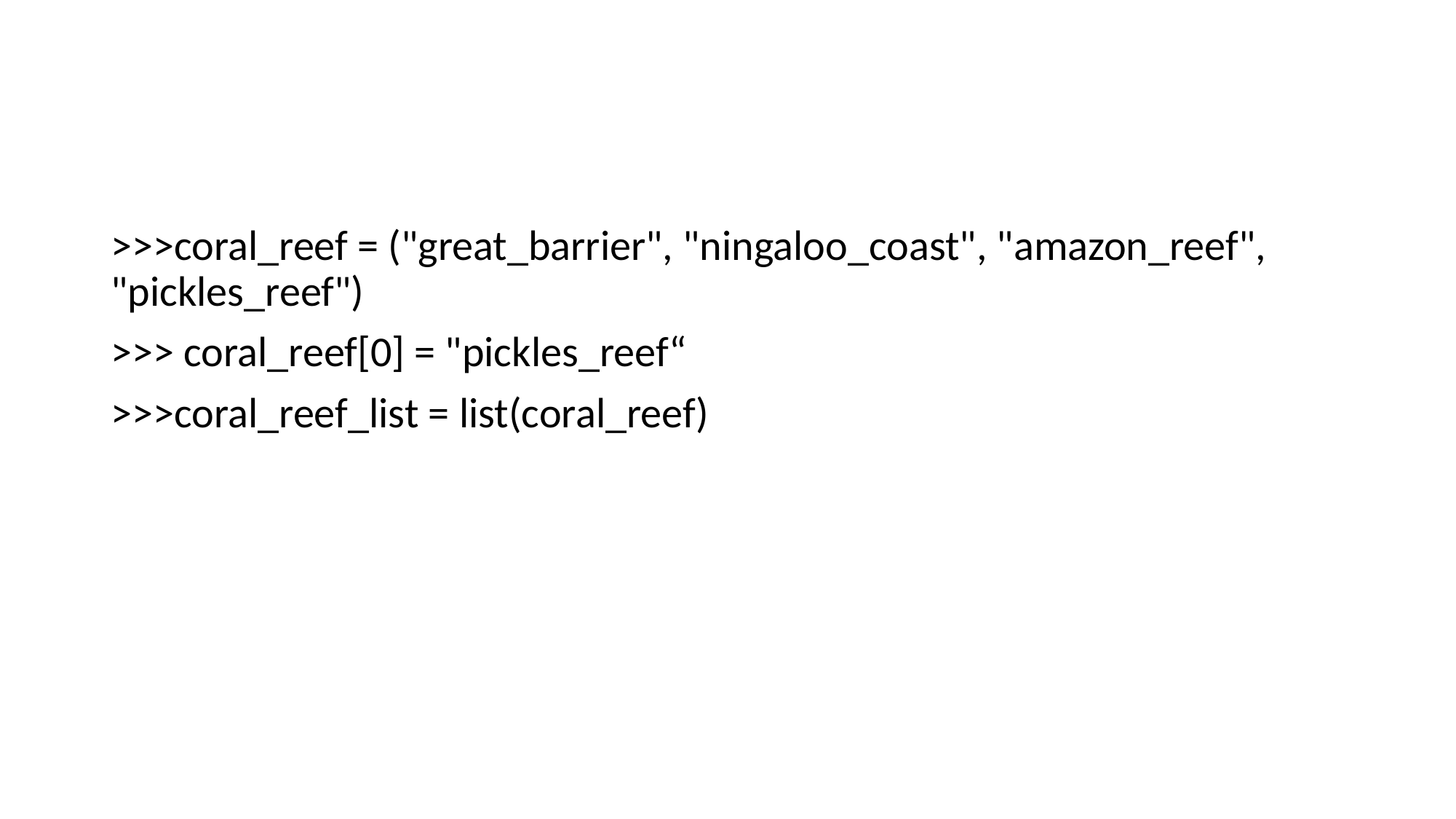

#
>>>coral_reef = ("great_barrier", "ningaloo_coast", "amazon_reef", "pickles_reef")
>>> coral_reef[0] = "pickles_reef“
>>>coral_reef_list = list(coral_reef)